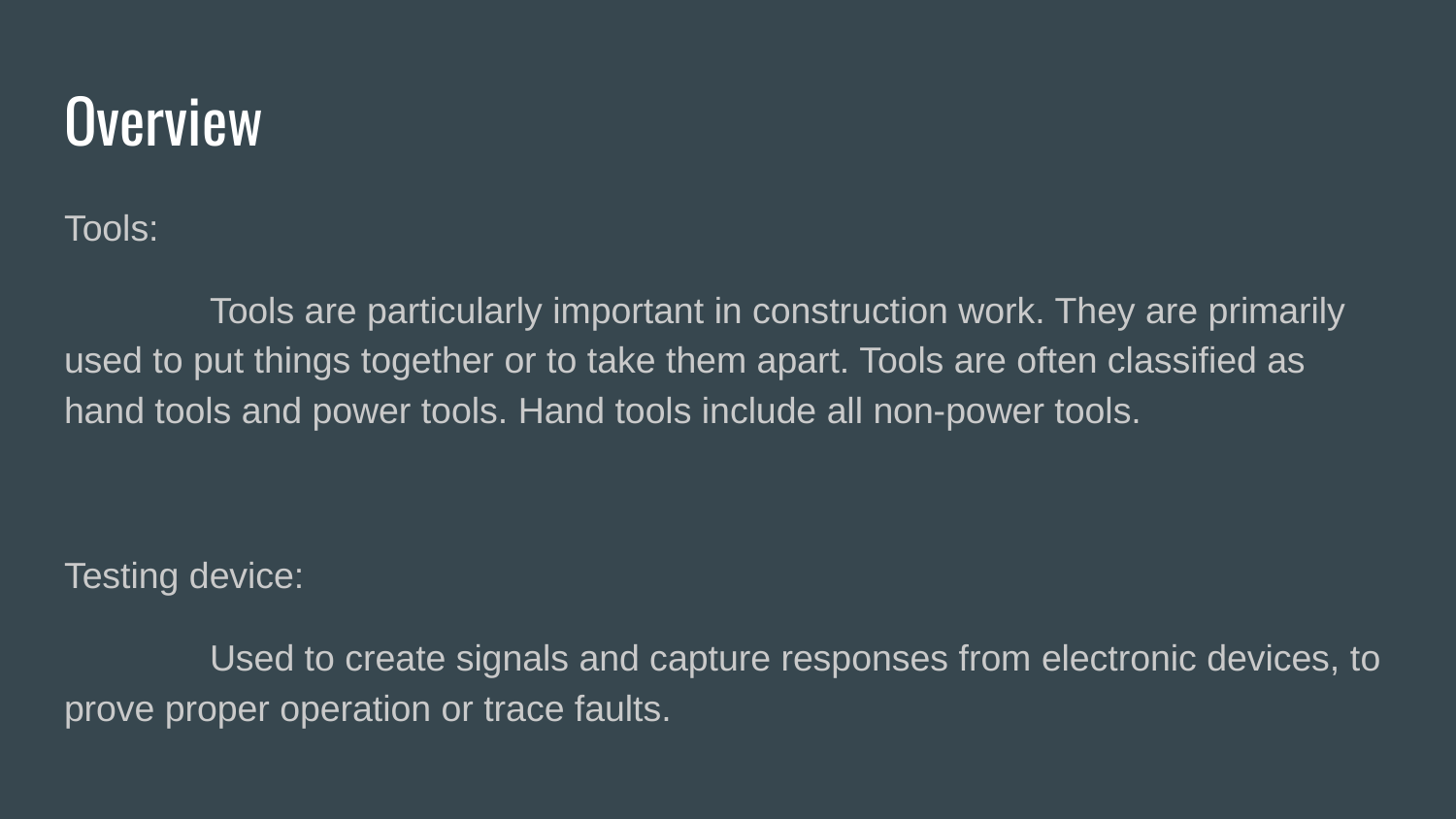

# Overview
Tools:
	Tools are particularly important in construction work. They are primarily used to put things together or to take them apart. Tools are often classified as hand tools and power tools. Hand tools include all non-power tools.

Testing device:
	Used to create signals and capture responses from electronic devices, to prove proper operation or trace faults.